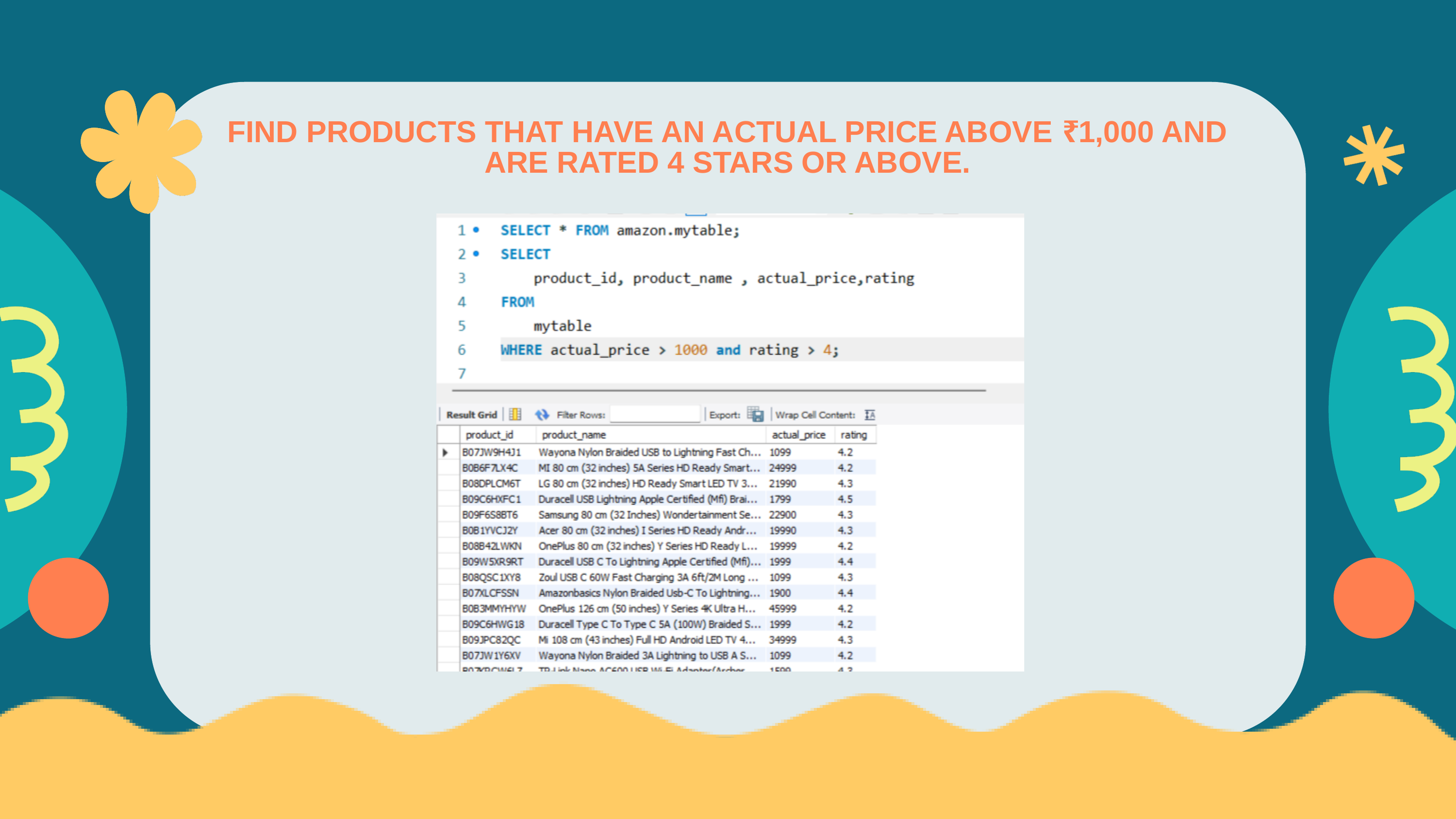

FIND PRODUCTS THAT HAVE AN ACTUAL PRICE ABOVE ₹1,000 AND ARE RATED 4 STARS OR ABOVE.